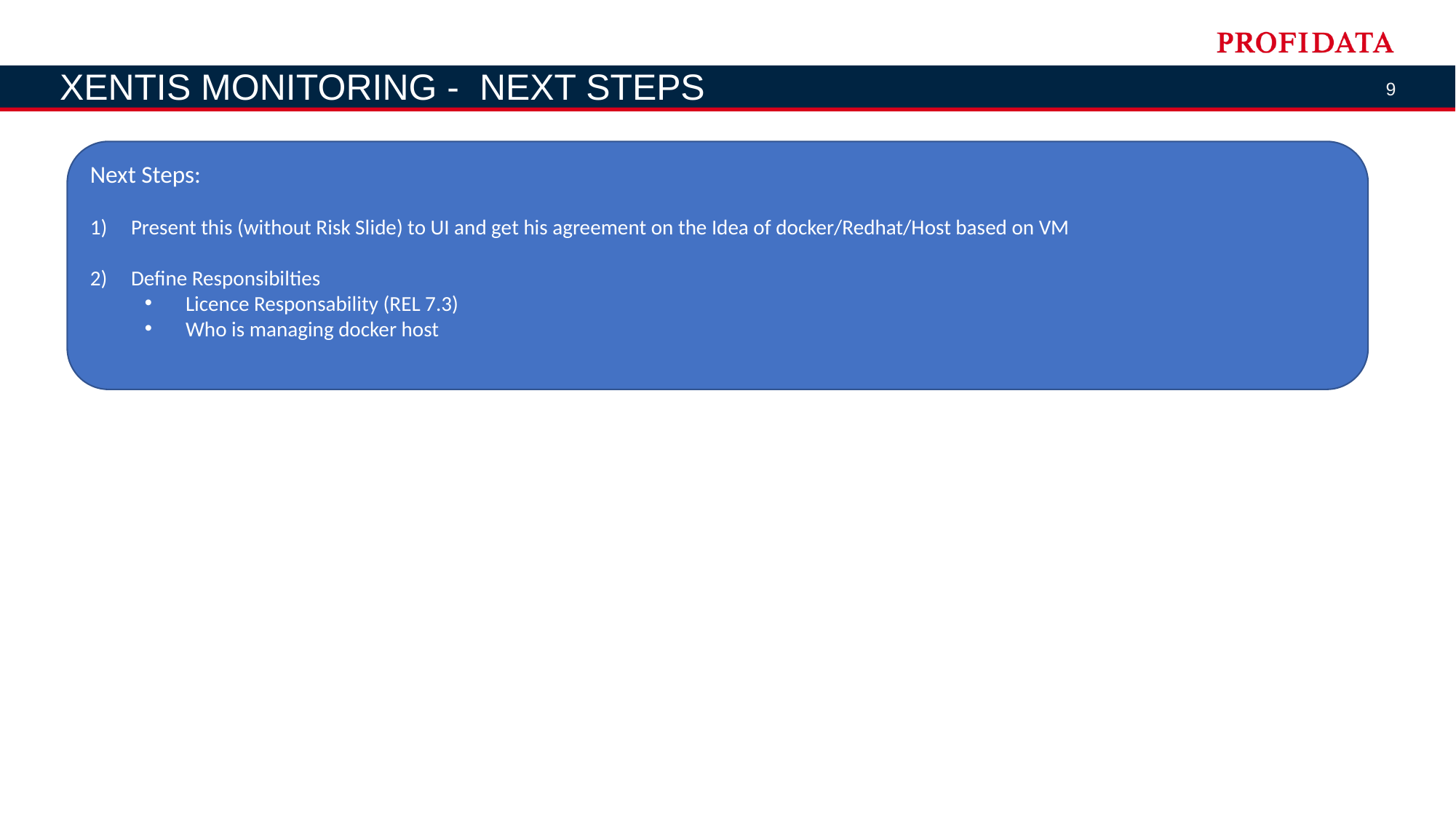

Xentis Monitoring -  NEXT STEPS
Next Steps:

Present this (without Risk Slide) to UI and get his agreement on the Idea of docker/Redhat/Host based on VM

Define Responsibilties
Licence Responsability (REL 7.3)
Who is managing docker host